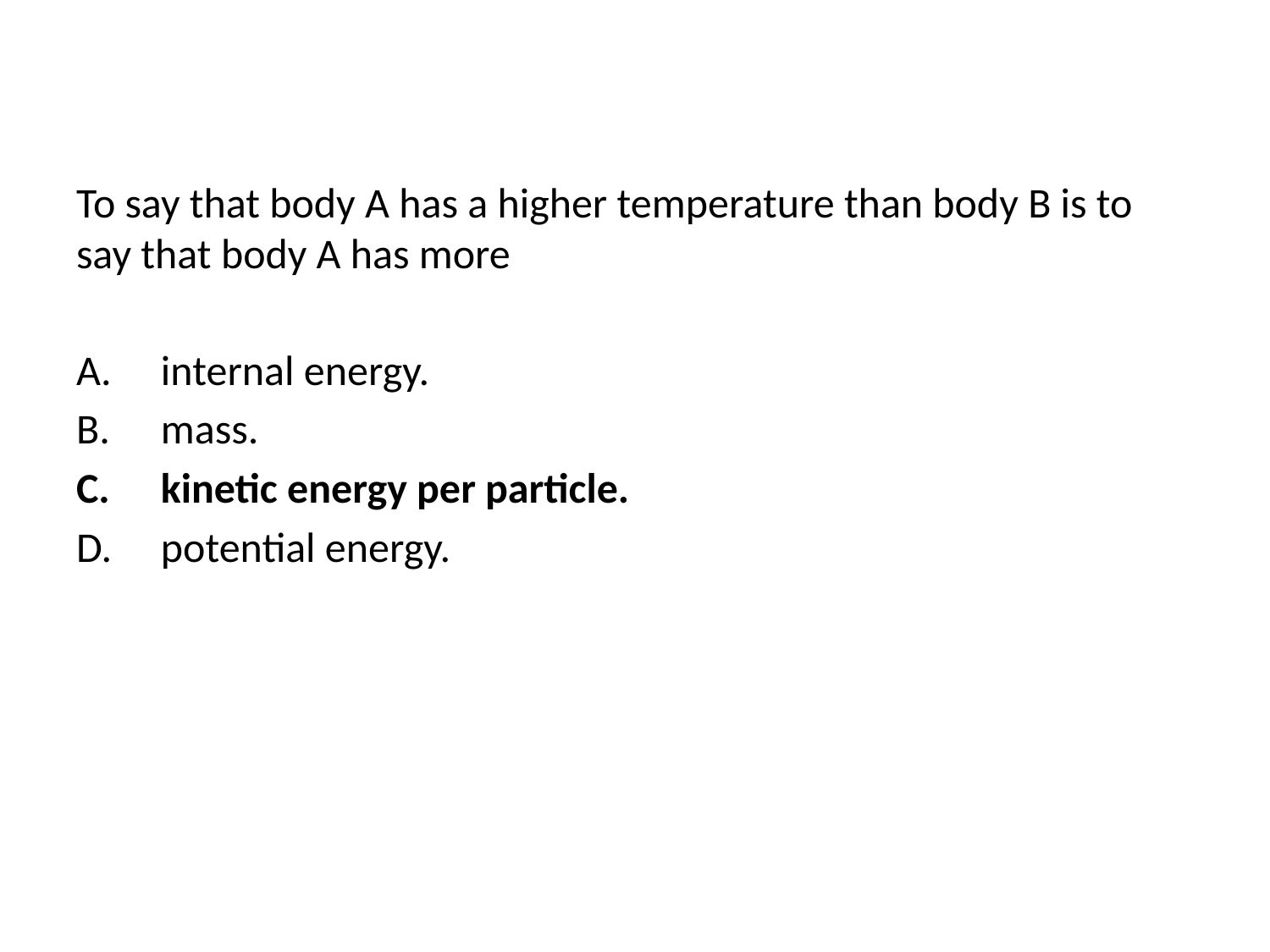

# To say that body A has a higher temperature than body B is to say that body A has more
A.	internal energy.
mass.
kinetic energy per particle.
potential energy.